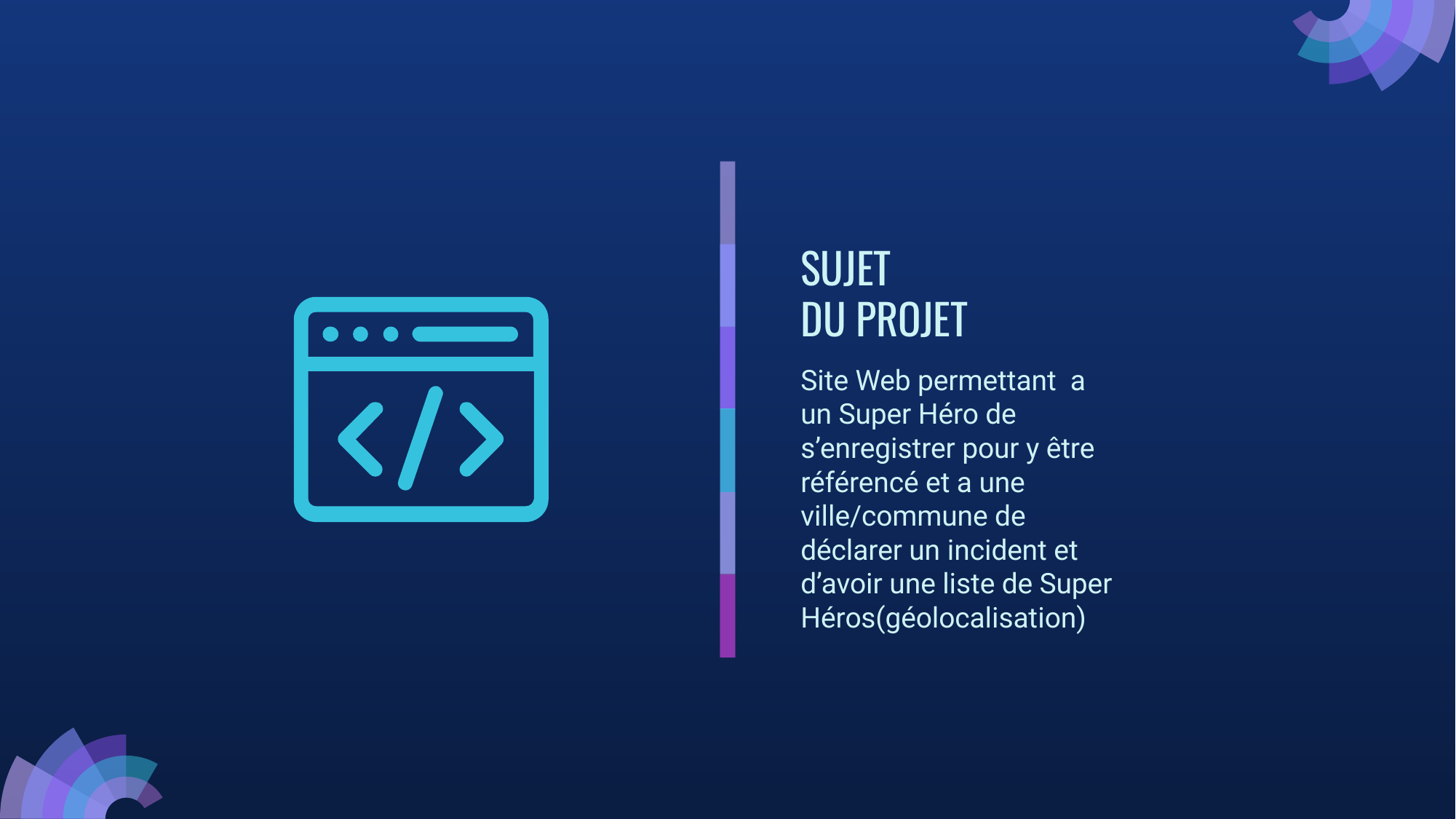

# SUJET DU PROJET

Site Web permettant  a un Super Héro de s’enregistrer pour y être référencé et a une ville/commune de déclarer un incident et d’avoir une liste de Super Héros(géolocalisation)